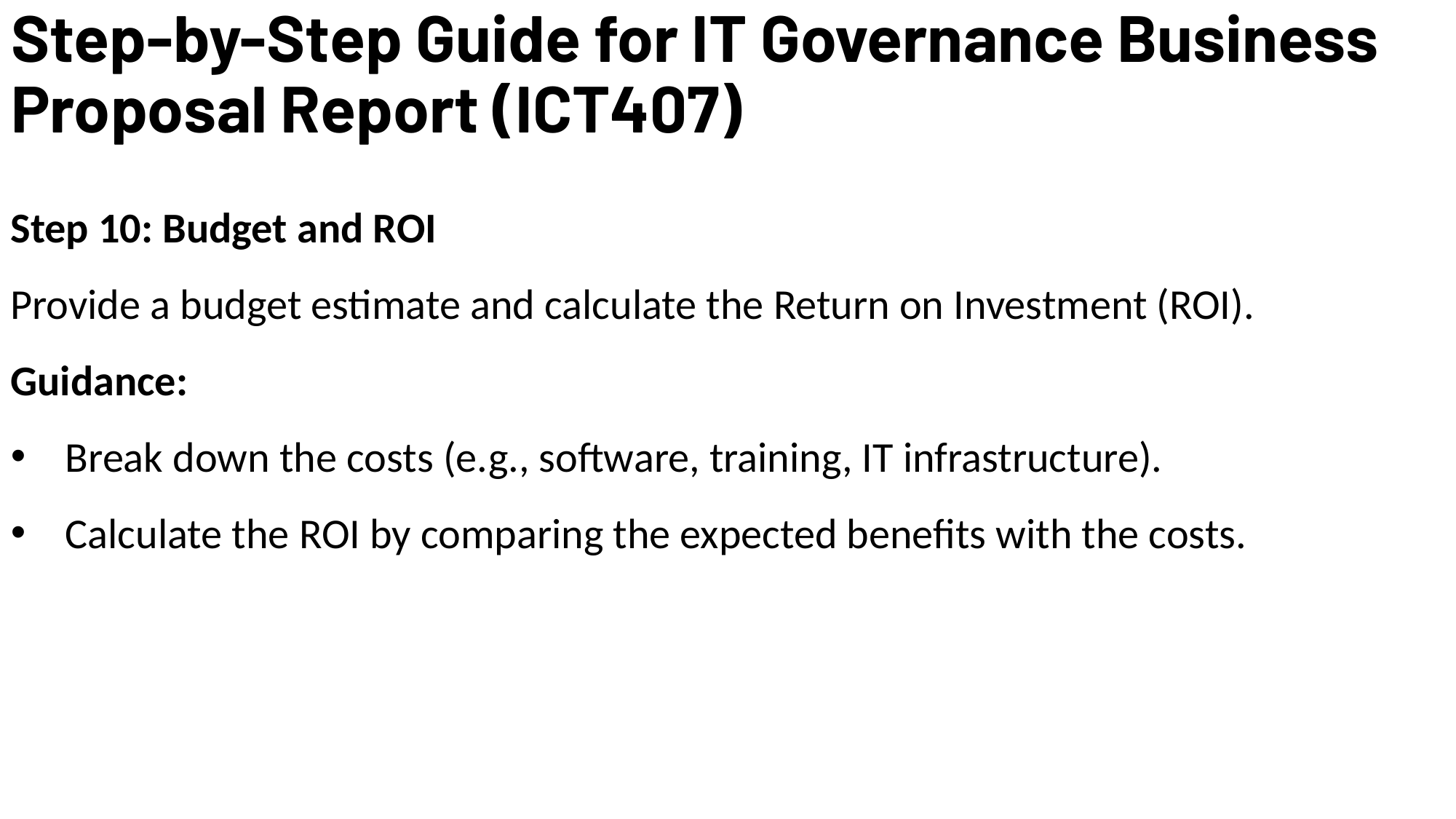

# Step-by-Step Guide for IT Governance Business Proposal Report (ICT407)
Step 10: Budget and ROI
Provide a budget estimate and calculate the Return on Investment (ROI).
Guidance:
Break down the costs (e.g., software, training, IT infrastructure).
Calculate the ROI by comparing the expected benefits with the costs.